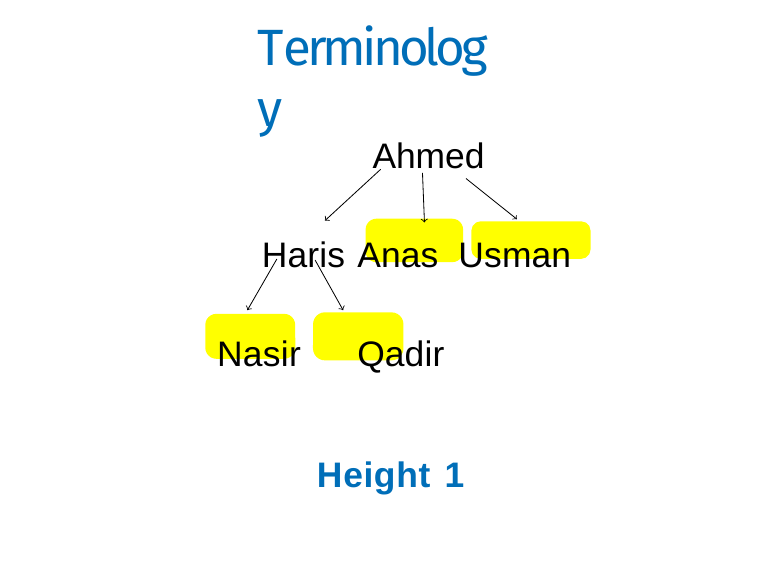

# Terminology

Height 1
Ahmed
Haris	Anas  Usman     Nasir	Qadir